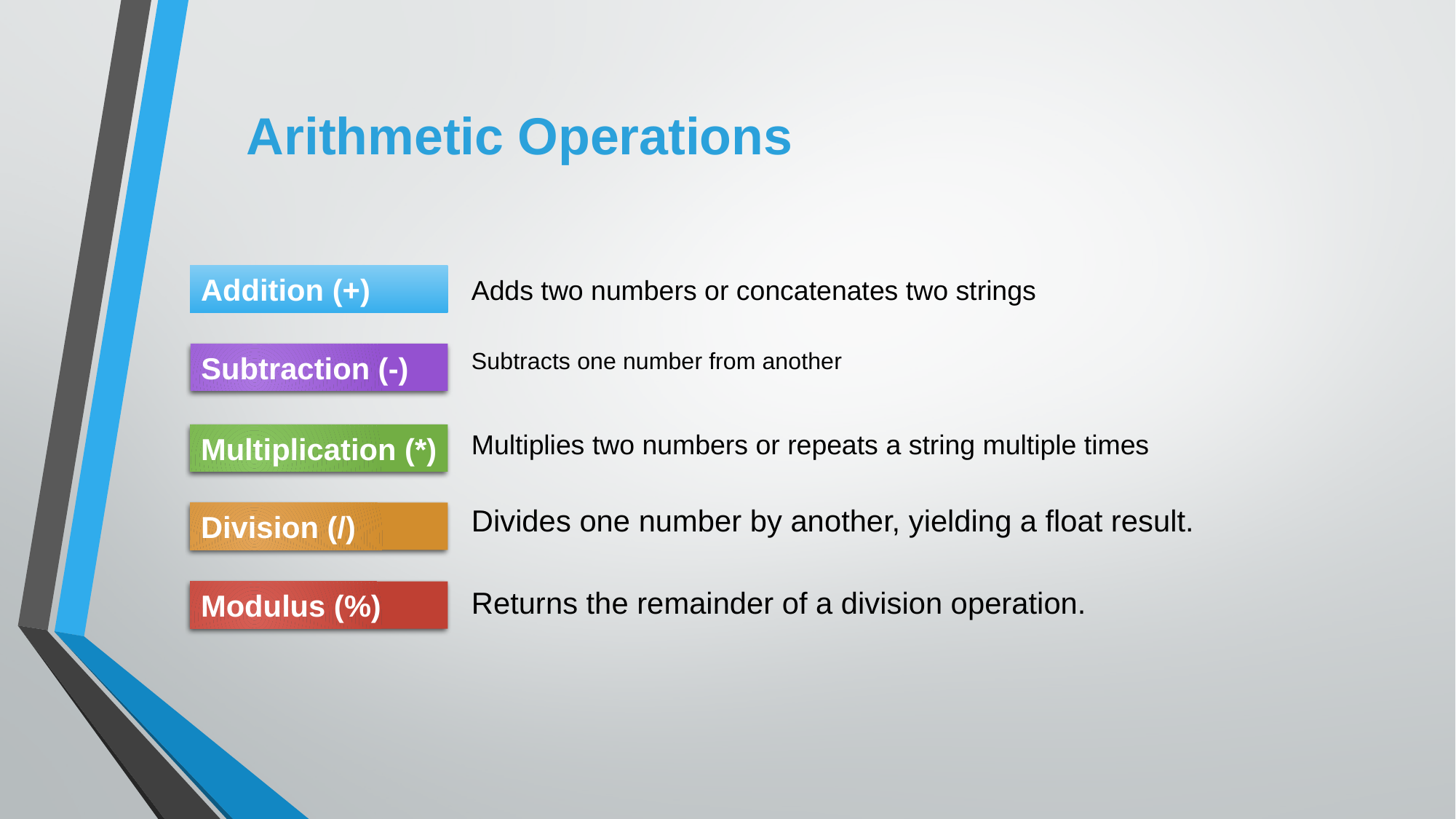

# Arithmetic Operations
Adds two numbers or concatenates two strings
Addition (+)
Subtraction (-)
Subtracts one number from another
Multiplication (*)
Multiplies two numbers or repeats a string multiple times
Divides one number by another, yielding a float result.
Division (/)
Modulus (%)
Returns the remainder of a division operation.